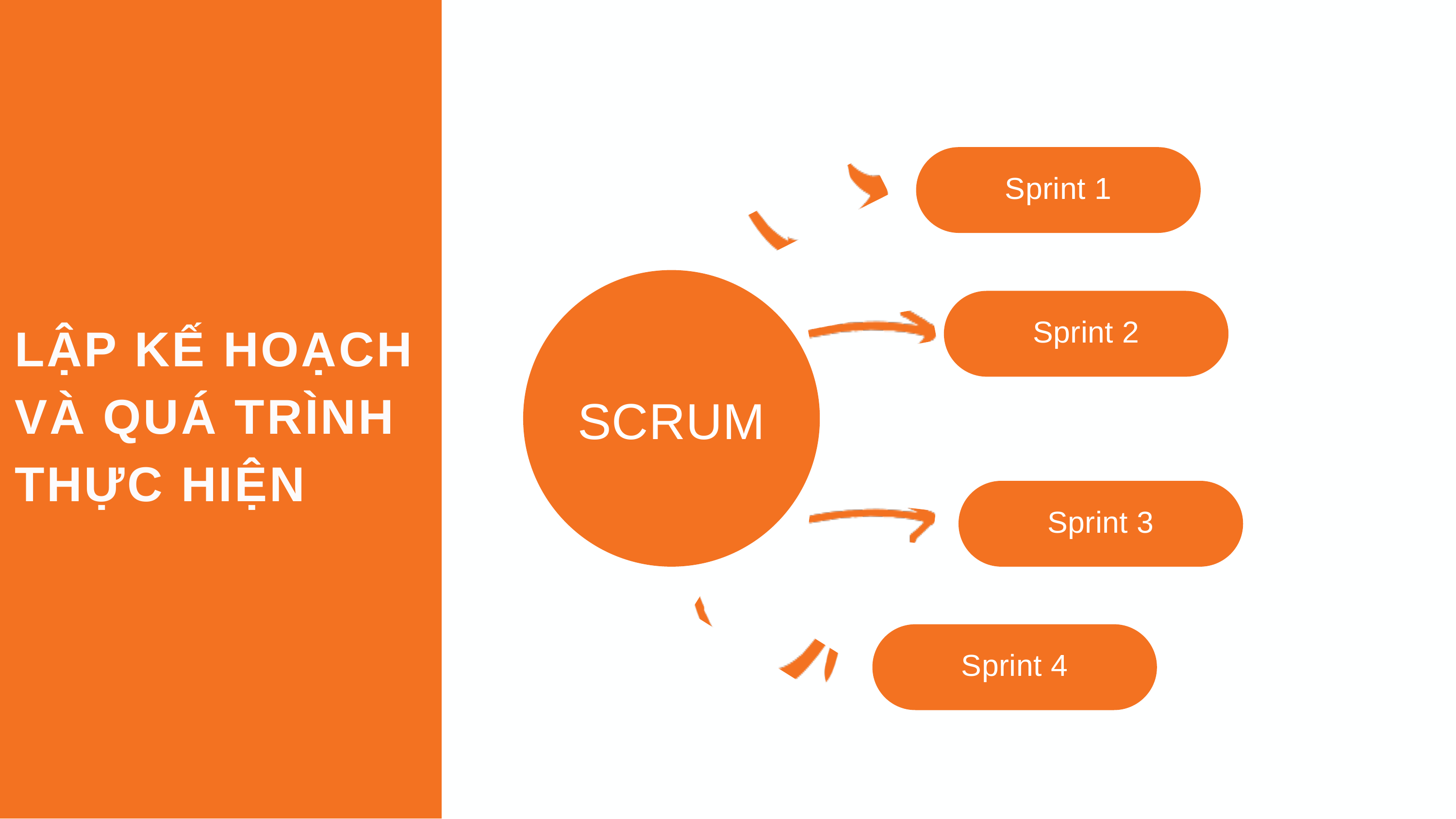

Sprint 1

SCRUM

Sprint 2
LẬP KẾ HOẠCH
VÀ QUÁ TRÌNH THỰC HIỆN

Sprint 3

Sprint 4